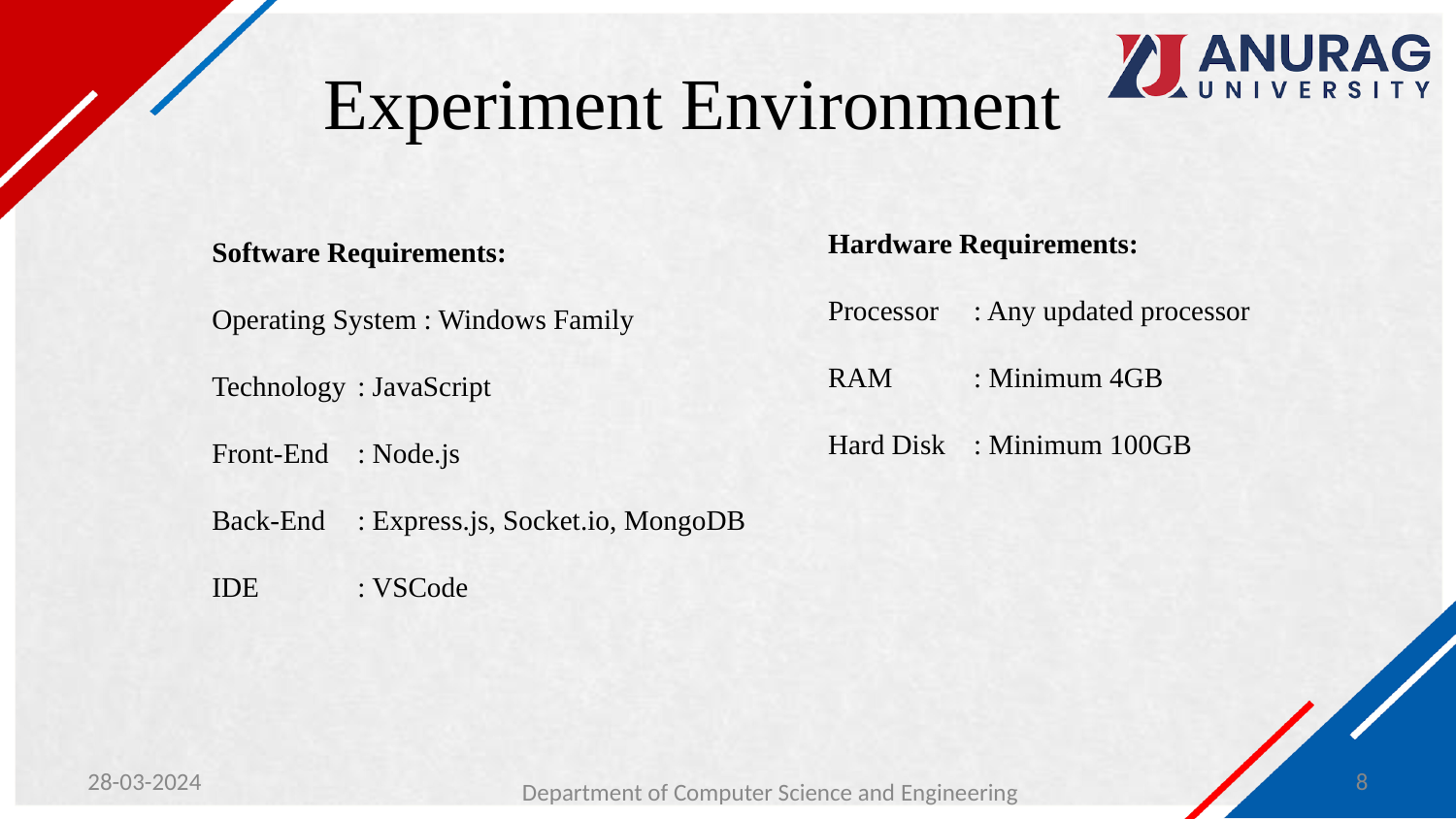

# Experiment Environment
Hardware Requirements:
Processor	: Any updated processor
RAM	: Minimum 4GB
Hard Disk	: Minimum 100GB
Software Requirements:
Operating System : Windows Family
Technology	: JavaScript
Front-End	: Node.js
Back-End	: Express.js, Socket.io, MongoDB
IDE	: VSCode

28-03-2024
8
Department of Computer Science and Engineering